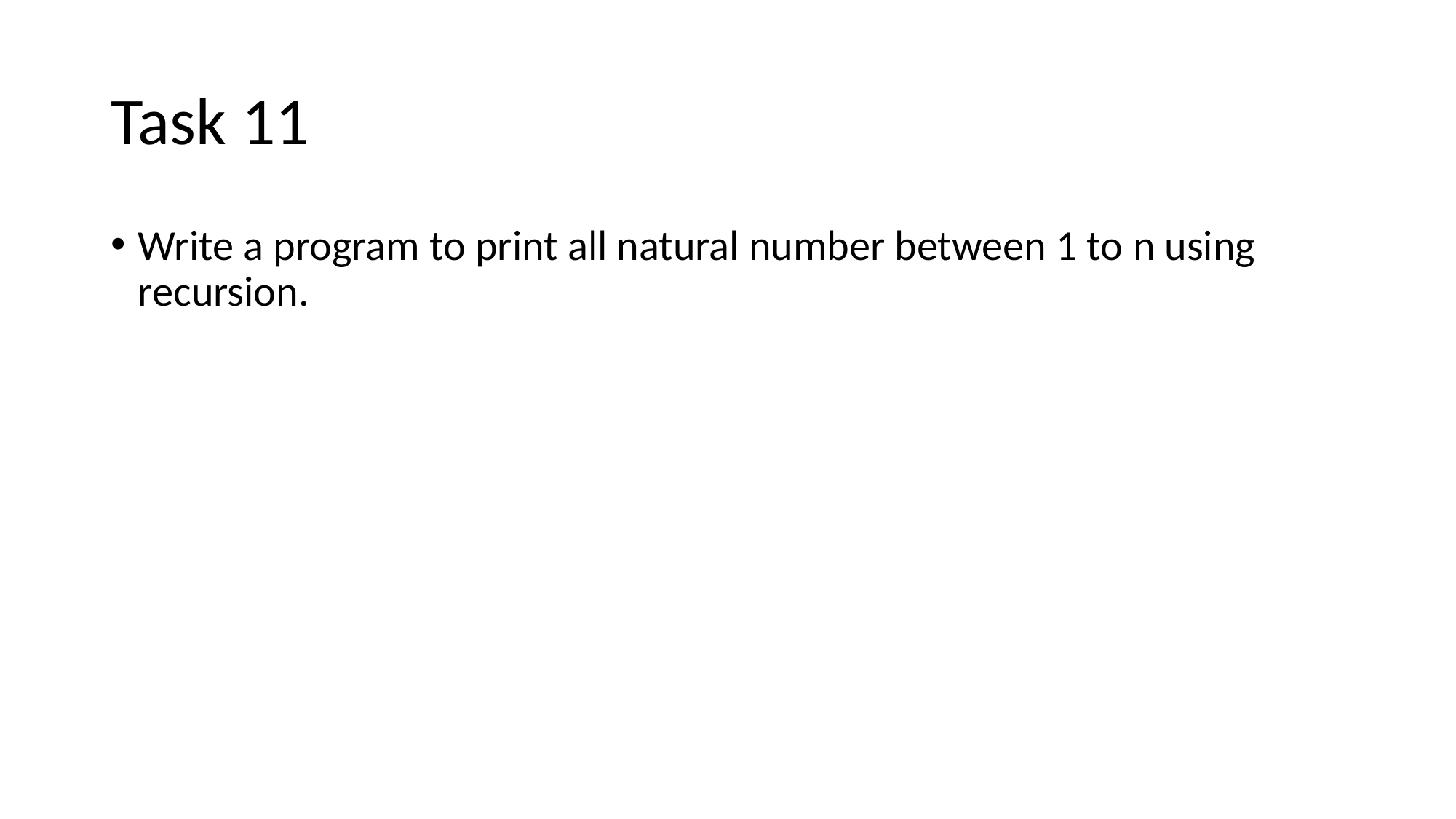

# Task 11
Write a program to print all natural number between 1 to n using recursion.